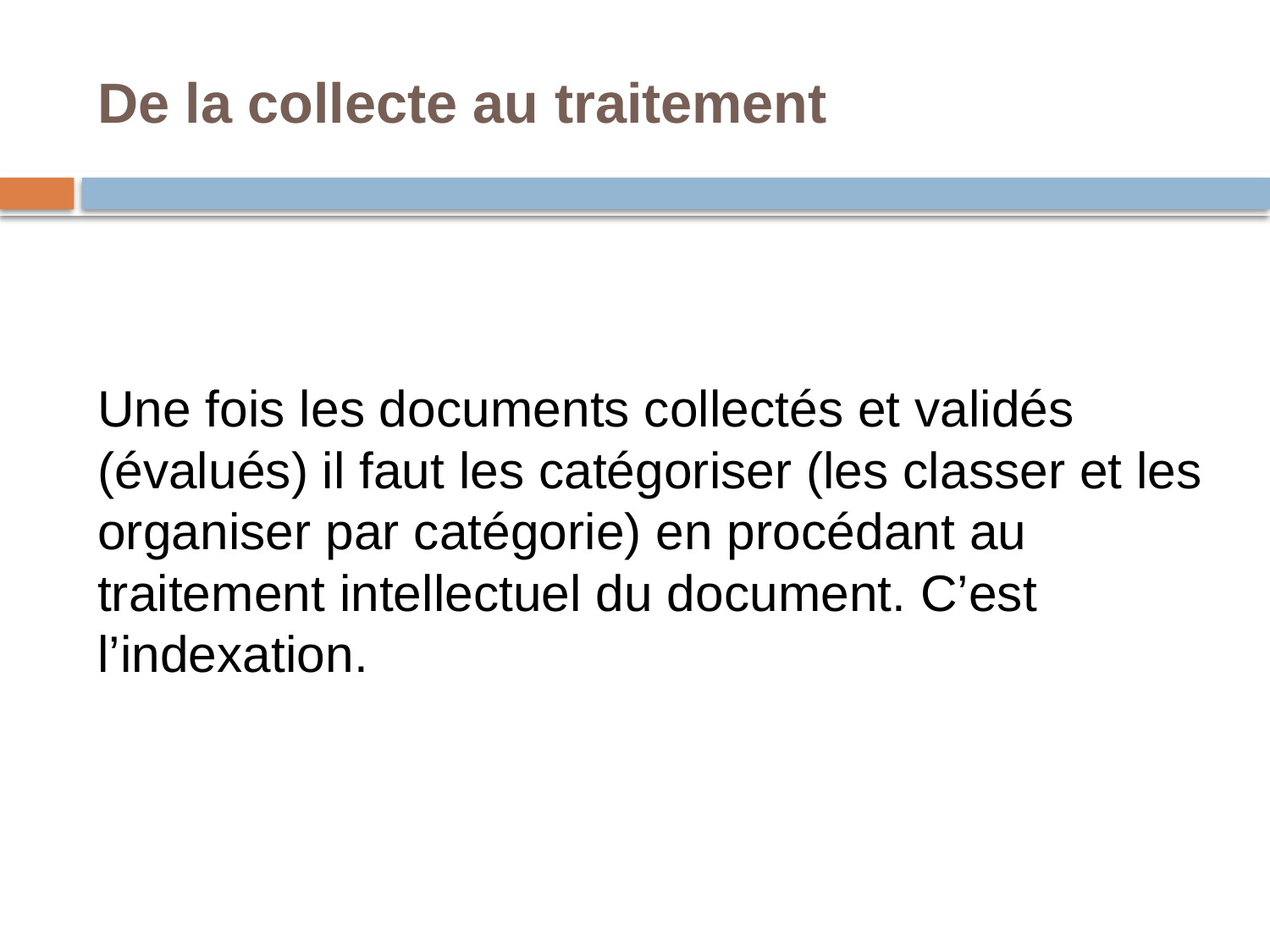

De la collecte au traitement

Une fois les documents collectés et validés (évalués) il faut les catégoriser (les classer et les organiser par catégorie) en procédant au traitement intellectuel du document. C’est l’indexation.